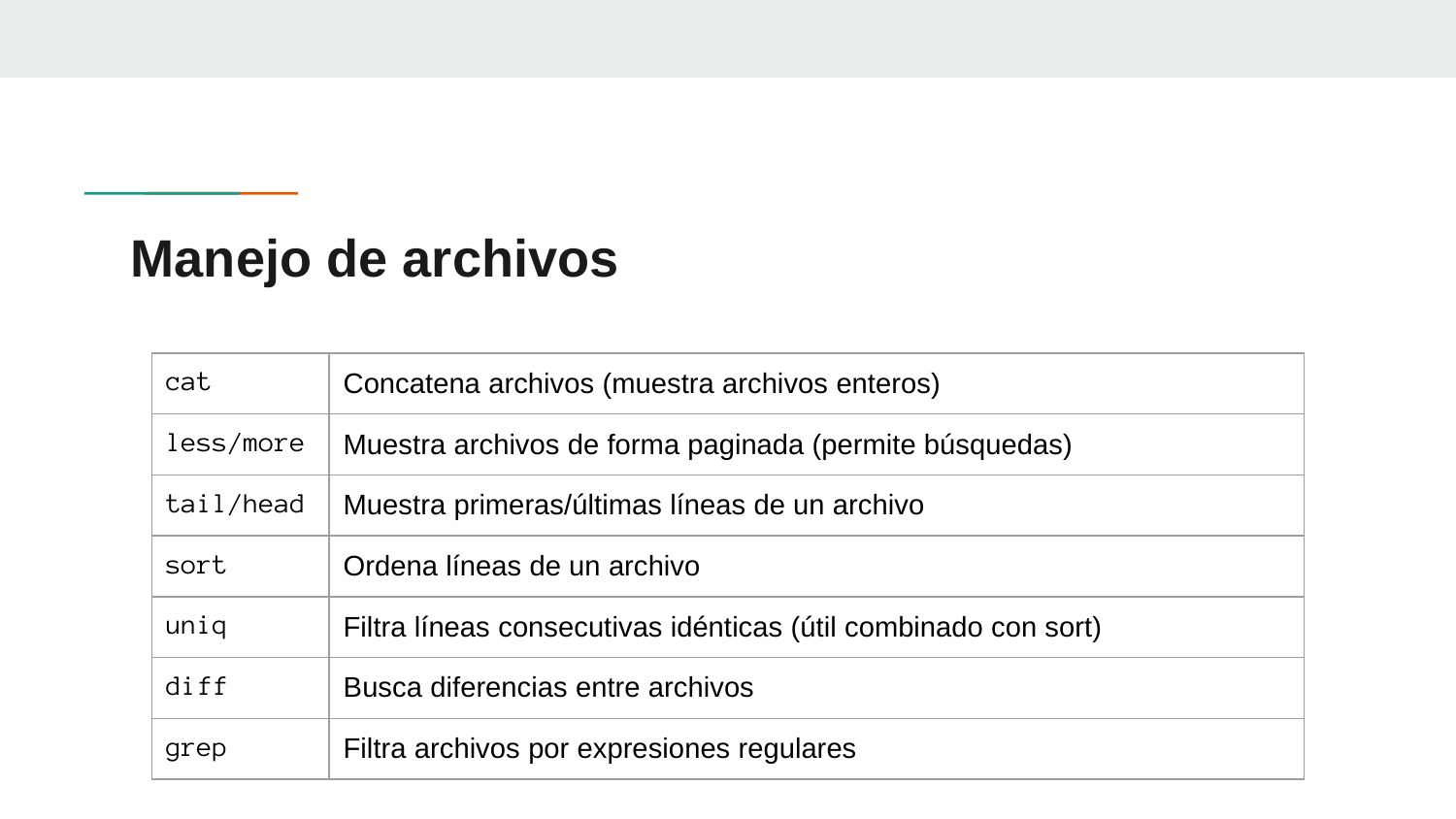

# Manejo de archivos
| cat | Concatena archivos (muestra archivos enteros) |
| --- | --- |
| less/more | Muestra archivos de forma paginada (permite búsquedas) |
| tail/head | Muestra primeras/últimas líneas de un archivo |
| sort | Ordena líneas de un archivo |
| uniq | Filtra líneas consecutivas idénticas (útil combinado con sort) |
| diff | Busca diferencias entre archivos |
| grep | Filtra archivos por expresiones regulares |